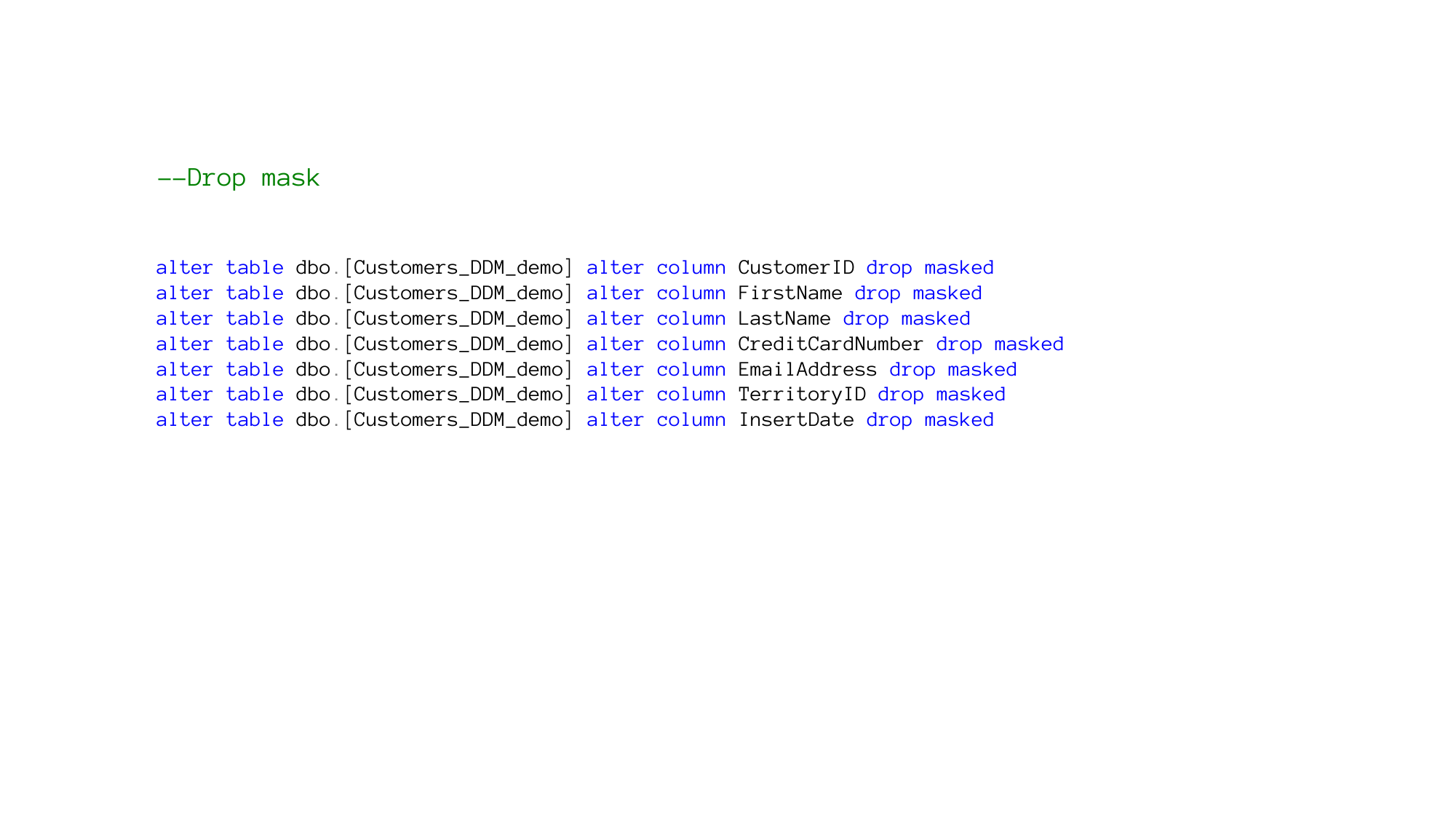

--Drop mask
alter table dbo.[Customers_DDM_demo] alter column CustomerID drop masked
alter table dbo.[Customers_DDM_demo] alter column FirstName drop masked
alter table dbo.[Customers_DDM_demo] alter column LastName drop masked
alter table dbo.[Customers_DDM_demo] alter column CreditCardNumber drop masked
alter table dbo.[Customers_DDM_demo] alter column EmailAddress drop masked
alter table dbo.[Customers_DDM_demo] alter column TerritoryID drop masked
alter table dbo.[Customers_DDM_demo] alter column InsertDate drop masked